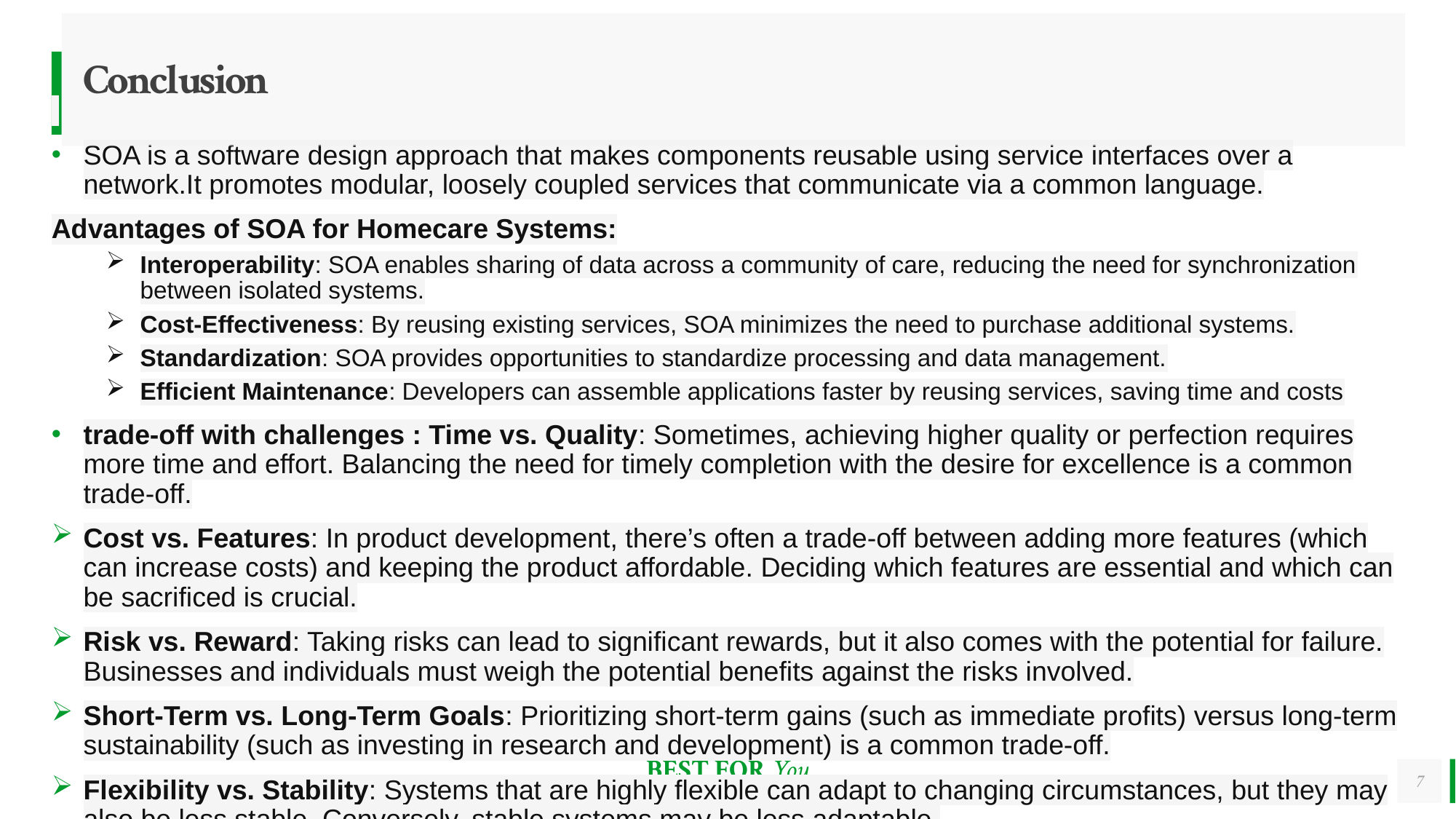

# Conclusion

SOA is a software design approach that makes components reusable using service interfaces over a network.It promotes modular, loosely coupled services that communicate via a common language.
Advantages of SOA for Homecare Systems:
Interoperability: SOA enables sharing of data across a community of care, reducing the need for synchronization between isolated systems.
Cost-Effectiveness: By reusing existing services, SOA minimizes the need to purchase additional systems.
Standardization: SOA provides opportunities to standardize processing and data management.
Efficient Maintenance: Developers can assemble applications faster by reusing services, saving time and costs
trade-off with challenges : Time vs. Quality: Sometimes, achieving higher quality or perfection requires more time and effort. Balancing the need for timely completion with the desire for excellence is a common trade-off.
Cost vs. Features: In product development, there’s often a trade-off between adding more features (which can increase costs) and keeping the product affordable. Deciding which features are essential and which can be sacrificed is crucial.
Risk vs. Reward: Taking risks can lead to significant rewards, but it also comes with the potential for failure. Businesses and individuals must weigh the potential benefits against the risks involved.
Short-Term vs. Long-Term Goals: Prioritizing short-term gains (such as immediate profits) versus long-term sustainability (such as investing in research and development) is a common trade-off.
Flexibility vs. Stability: Systems that are highly flexible can adapt to changing circumstances, but they may also be less stable. Conversely, stable systems may be less adaptable.

7